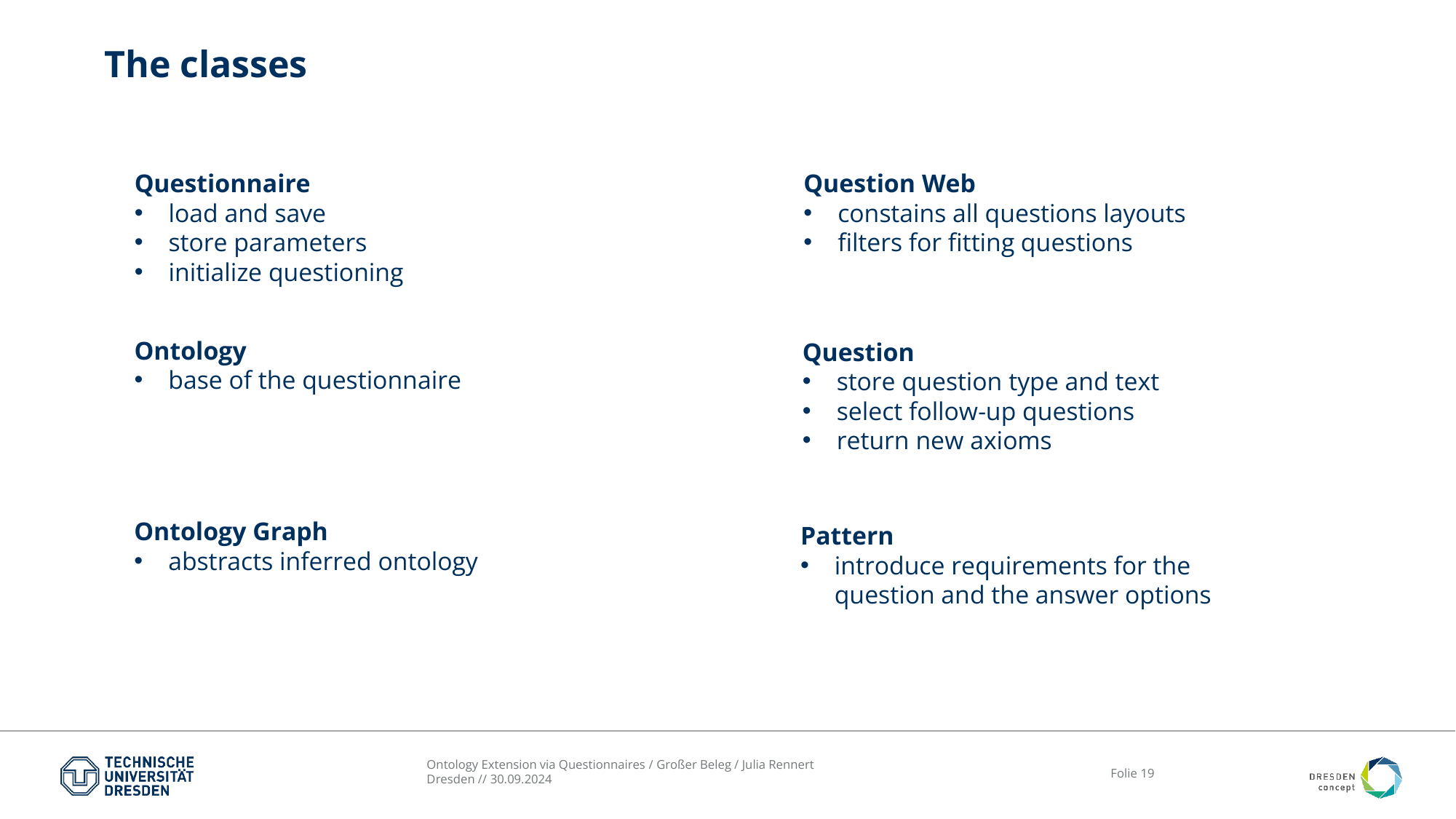

# The classes
Question Web
constains all questions layouts
filters for fitting questions
Questionnaire
load and save
store parameters
initialize questioning
Ontology
base of the questionnaire
Question
store question type and text
select follow-up questions
return new axioms
Ontology Graph
abstracts inferred ontology
Pattern
introduce requirements for the question and the answer options